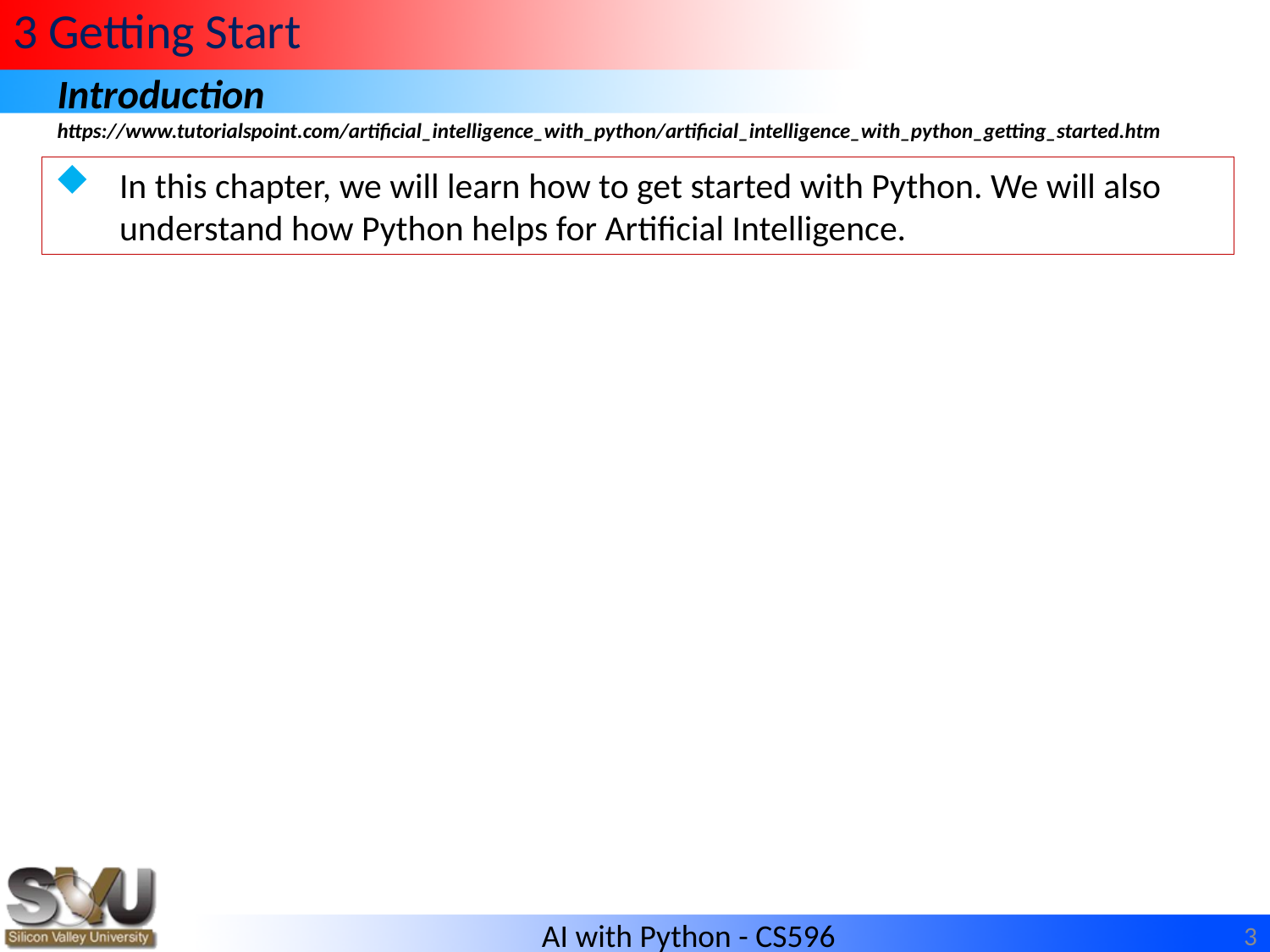

# 3 Getting Start
Introduction
https://www.tutorialspoint.com/artificial_intelligence_with_python/artificial_intelligence_with_python_getting_started.htm
In this chapter, we will learn how to get started with Python. We will also understand how Python helps for Artificial Intelligence.
3
AI with Python - CS596